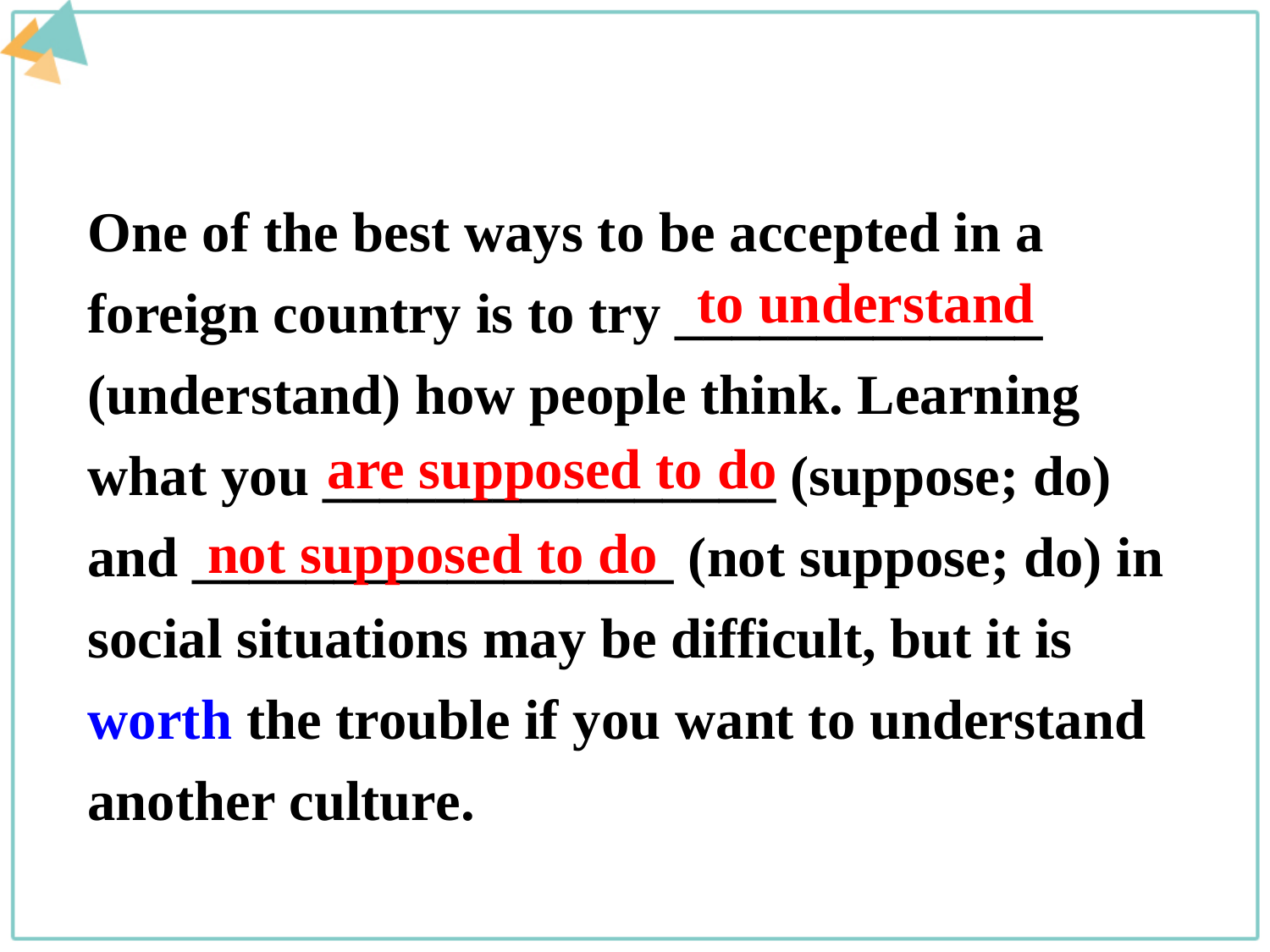

One of the best ways to be accepted in a foreign country is to try _____________ (understand) how people think. Learning what you ________________ (suppose; do) and _________________ (not suppose; do) in social situations may be difficult, but it is worth the trouble if you want to understand another culture.
to understand
are supposed to do
not supposed to do